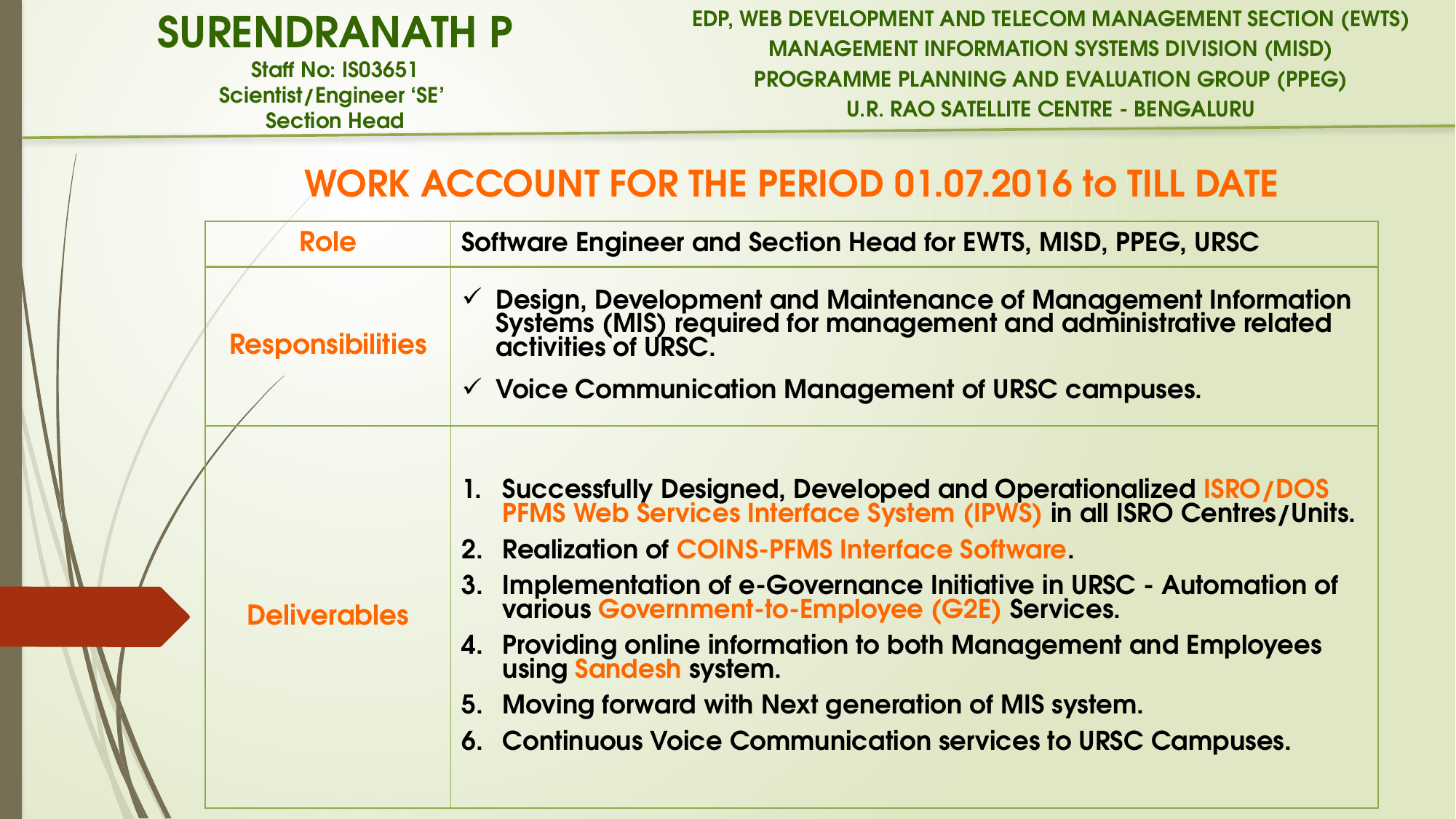

SURENDRANATH P
Staff No: IS03651
Scientist/Engineer ‘SE’
Section Head

EDP, WEB DEVELOPMENT AND TELECOM MANAGEMENT SECTION (EWTS)
MANAGEMENT INFORMATION SYSTEMS DIVISION (MISD)
PROGRAMME PLANNING AND EVALUATION GROUP (PPEG)
U.R. RAO SATELLITE CENTRE - BENGALURU
# WORK ACCOUNT FOR THE PERIOD 01.07.2016 to TILL DATE
| Role | Software Engineer and Section Head for EWTS, MISD, PPEG, URSC |
| --- | --- |
| Responsibilities | Design, Development and Maintenance of Management Information Systems (MIS) required for management and administrative related activities of URSC. Voice Communication Management of URSC campuses. |
| Deliverables | Successfully Designed, Developed and Operationalized ISRO/DOS PFMS Web Services Interface System (IPWS) in all ISRO Centres/Units. Realization of COINS-PFMS Interface Software. Implementation of e-Governance Initiative in URSC - Automation of various Government-to-Employee (G2E) Services. Providing online information to both Management and Employees using Sandesh system. Moving forward with Next generation of MIS system. Continuous Voice Communication services to URSC Campuses. |